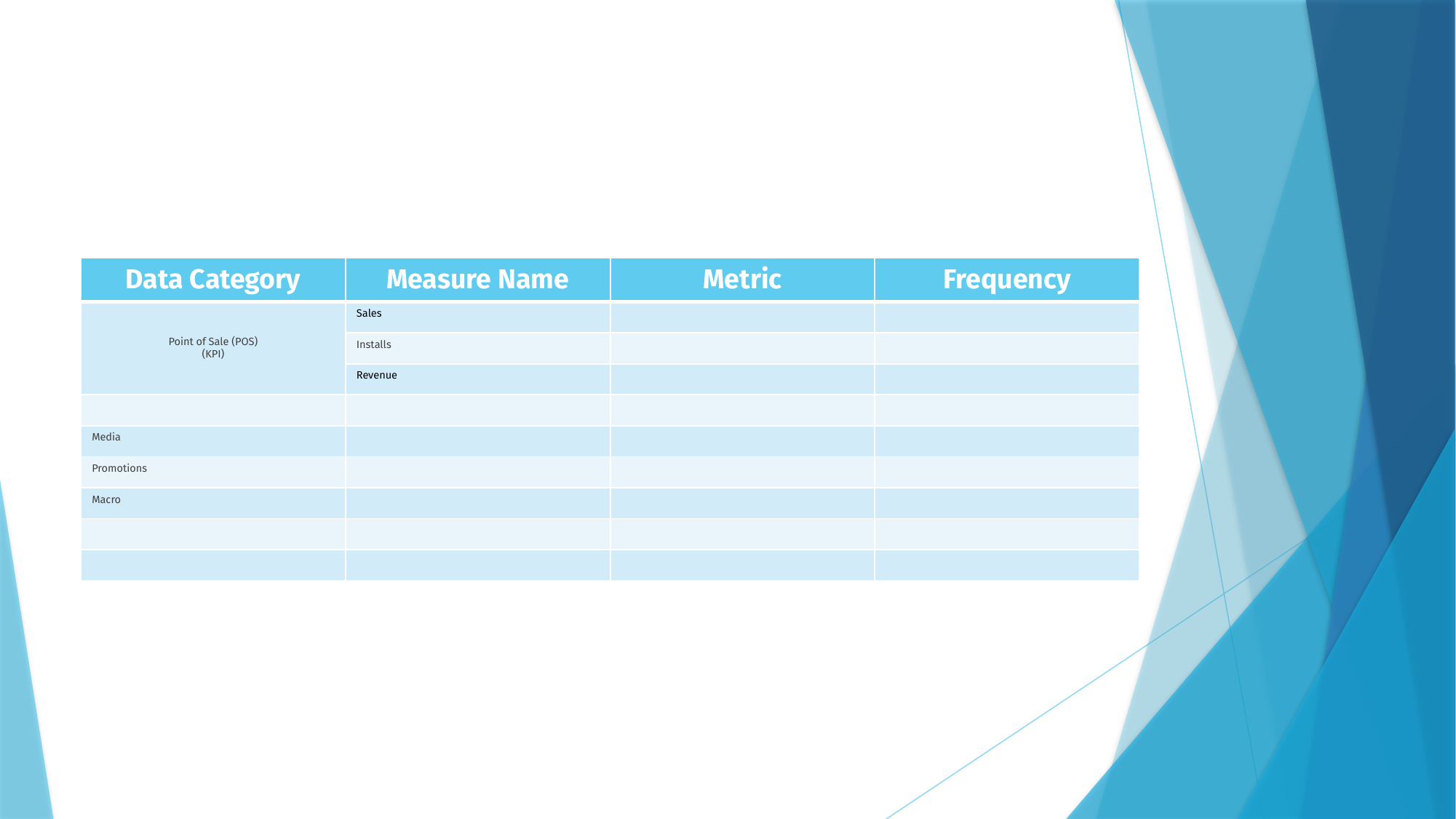

#
| Data Category | Measure Name | Metric | Frequency |
| --- | --- | --- | --- |
| Point of Sale (POS) (KPI) | Sales |  |  |
|  | Installs |  |  |
| Point of Sale (POS) | Revenue |  |  |
|  |  |  |  |
| Media |  |  |  |
| Promotions |  |  |  |
| Macro |  |  |  |
|  |  |  |  |
|  |  |  |  |